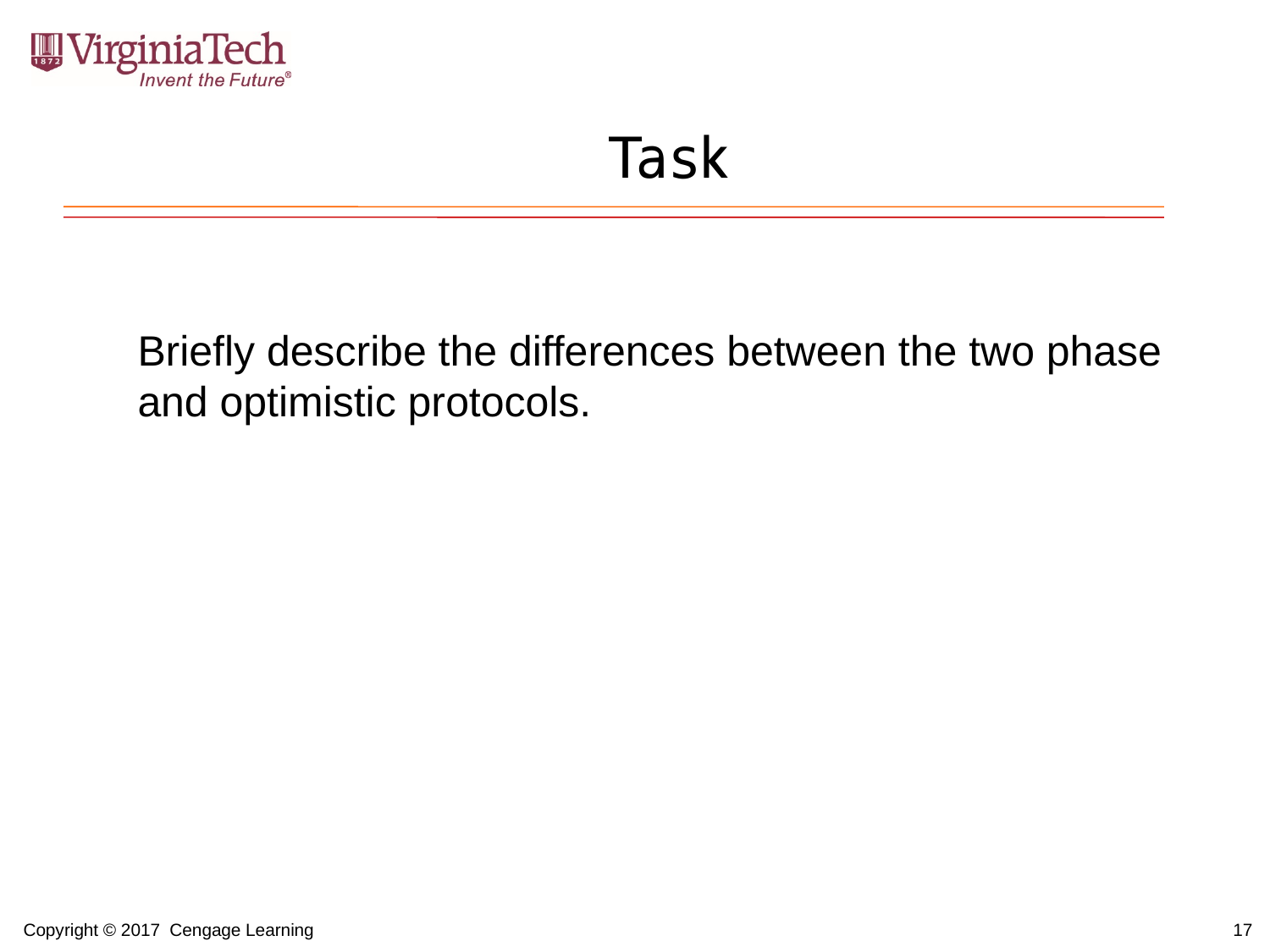

# Task
Briefly describe the differences between the two phase and optimistic protocols.
17
Copyright © 2017  Cengage Learning